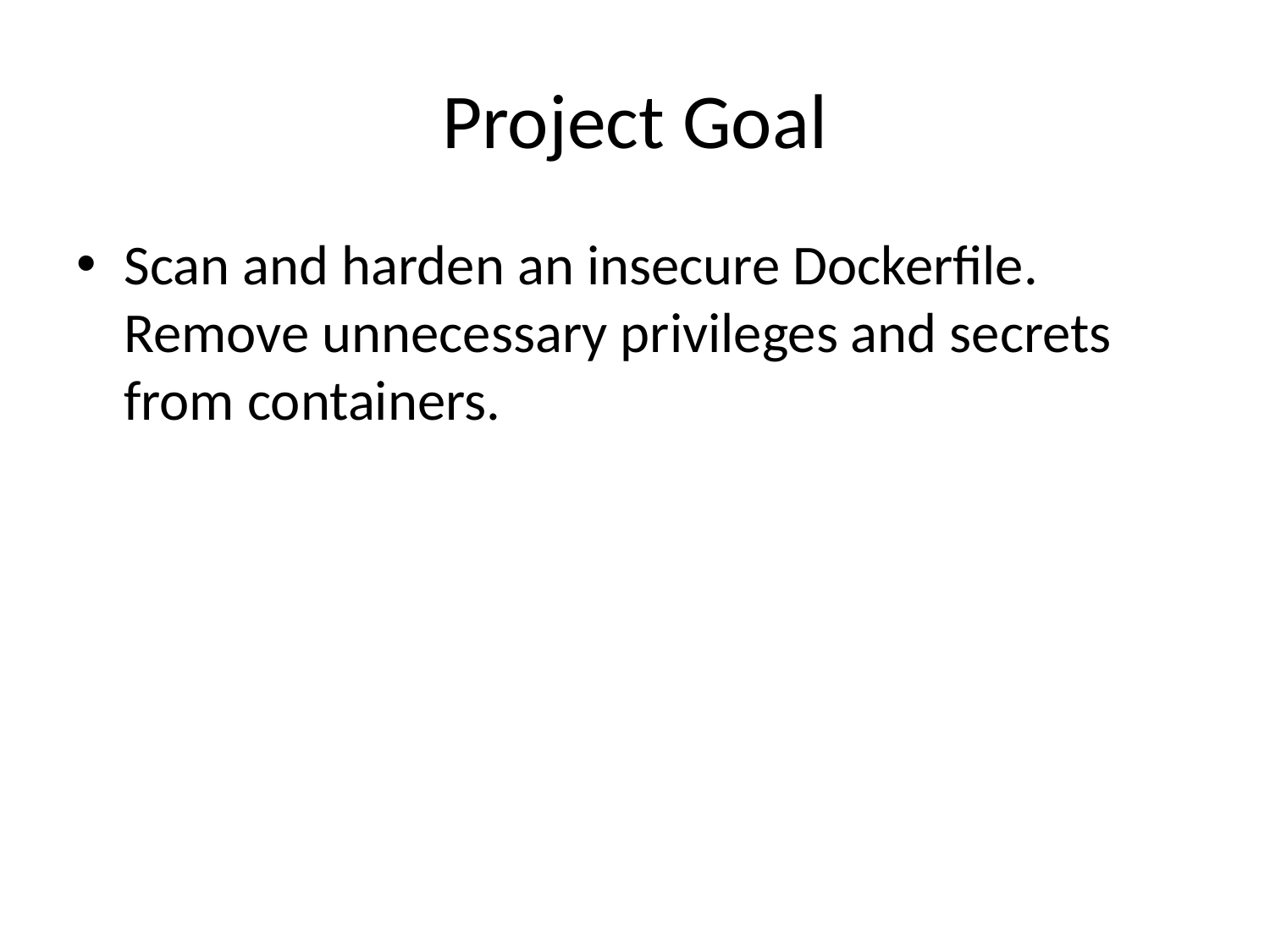

# Project Goal
Scan and harden an insecure Dockerfile. Remove unnecessary privileges and secrets from containers.